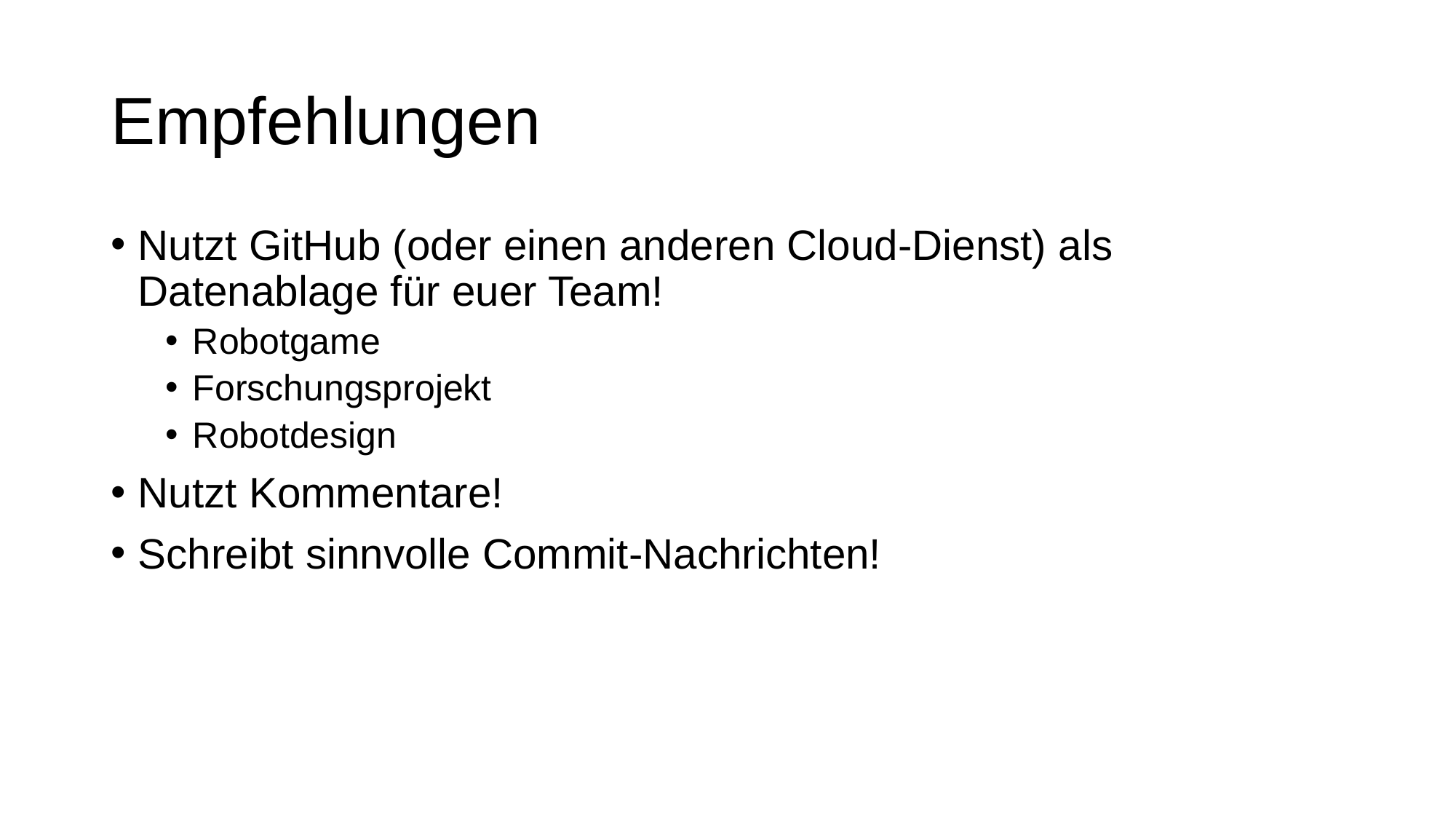

# Empfehlungen
Nutzt GitHub (oder einen anderen Cloud-Dienst) als Datenablage für euer Team!
Robotgame
Forschungsprojekt
Robotdesign
Nutzt Kommentare!
Schreibt sinnvolle Commit-Nachrichten!